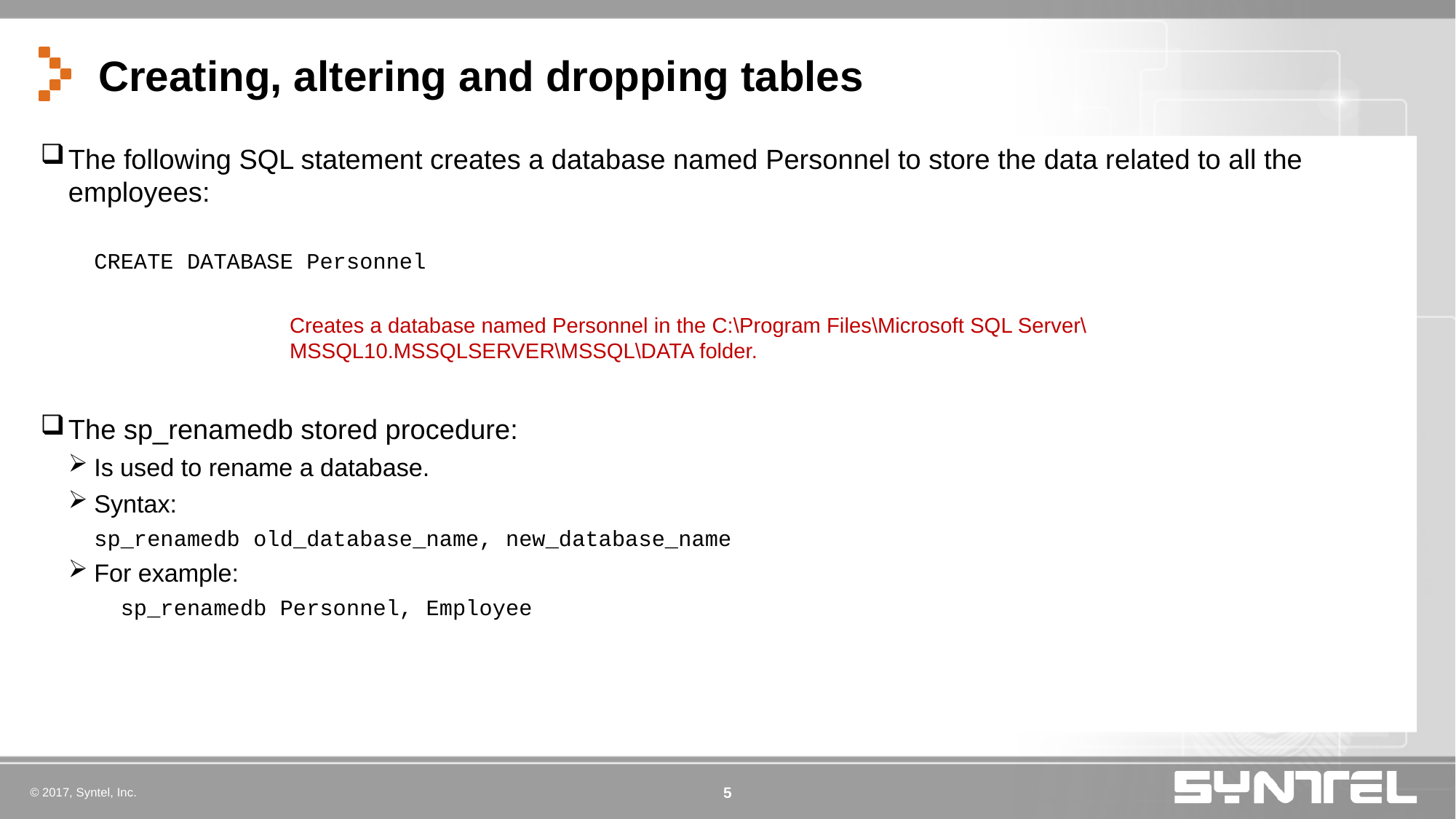

# Creating, altering and dropping tables
The following SQL statement creates a database named Personnel to store the data related to all the employees:

	CREATE DATABASE Personnel

The sp_renamedb stored procedure:
Is used to rename a database.
Syntax:
	sp_renamedb old_database_name, new_database_name
For example:
  sp_renamedb Personnel, Employee

Creates a database named Personnel in the C:\Program Files\Microsoft SQL Server\MSSQL10.MSSQLSERVER\MSSQL\DATA folder.